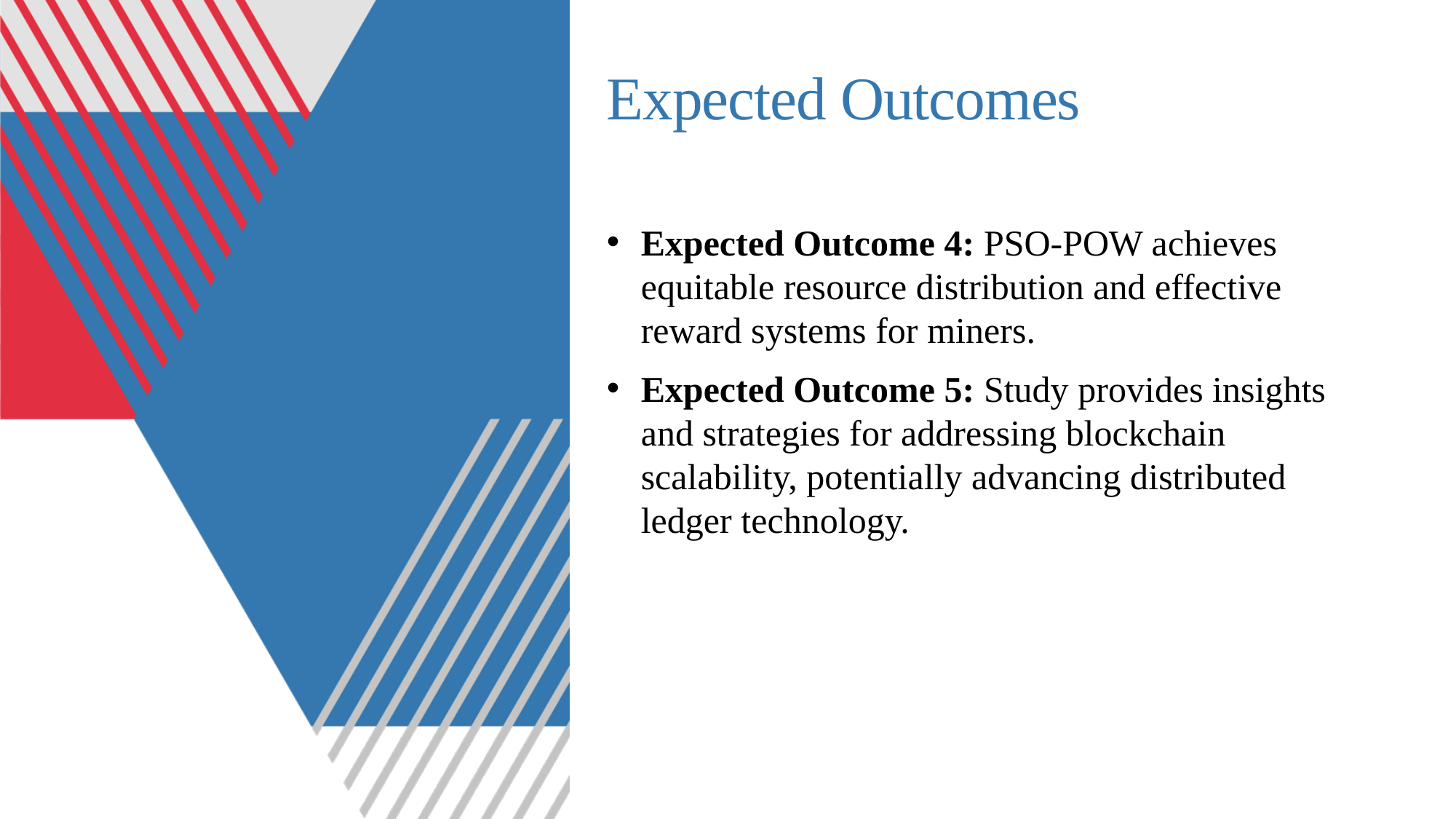

# Expected Outcomes
Expected Outcome 4: PSO-POW achieves equitable resource distribution and effective reward systems for miners.
Expected Outcome 5: Study provides insights and strategies for addressing blockchain scalability, potentially advancing distributed ledger technology.